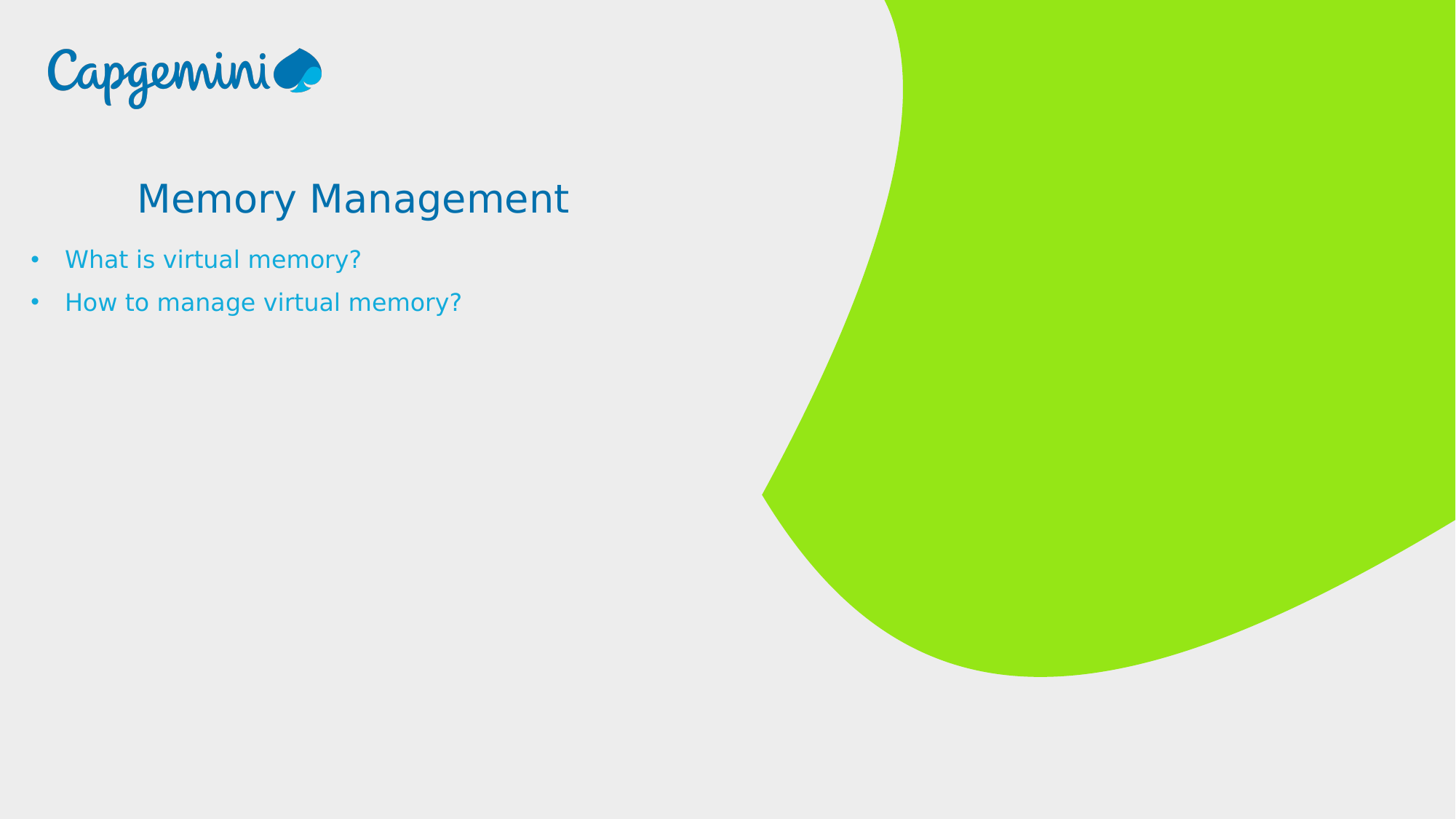

Memory Management
What is virtual memory?
How to manage virtual memory?